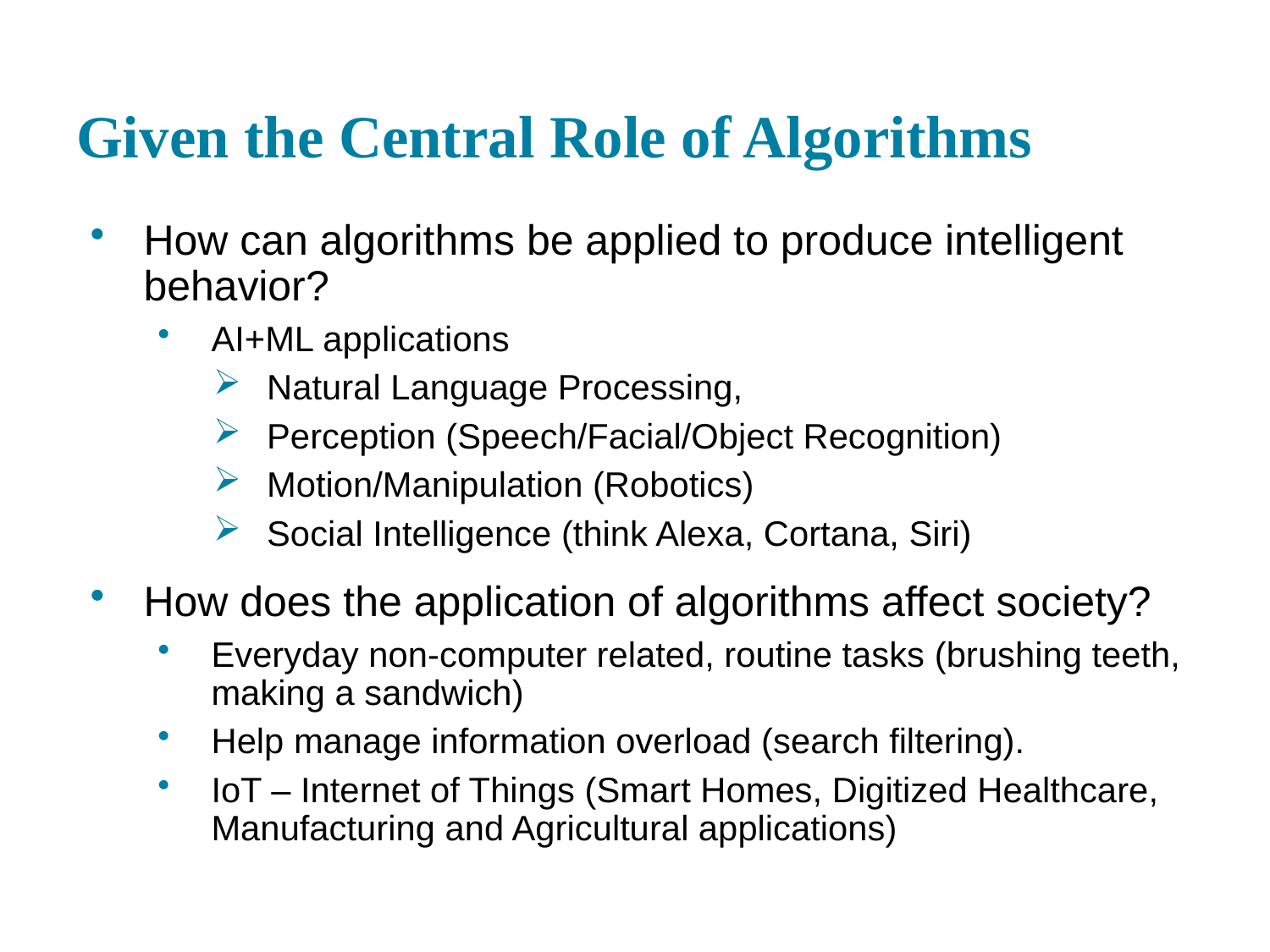

# Given the Central Role of Algorithms
How can algorithms be applied to produce intelligent behavior?
AI+ML applications
Natural Language Processing,
Perception (Speech/Facial/Object Recognition)
Motion/Manipulation (Robotics)
Social Intelligence (think Alexa, Cortana, Siri)
How does the application of algorithms affect society?
Everyday non-computer related, routine tasks (brushing teeth, making a sandwich)
Help manage information overload (search filtering).
IoT – Internet of Things (Smart Homes, Digitized Healthcare, Manufacturing and Agricultural applications)